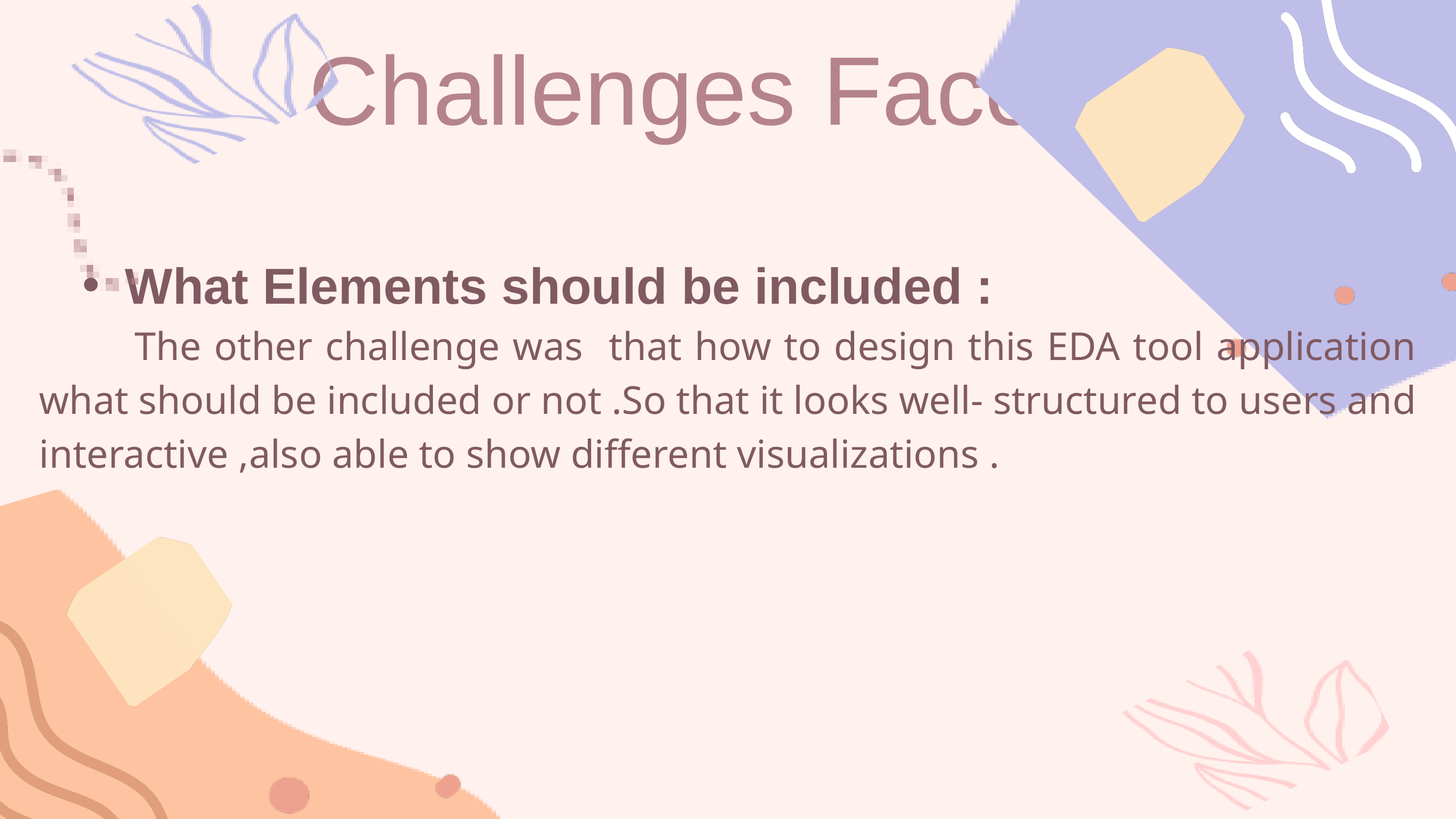

Challenges Faced

What Elements should be included :
       The other challenge was  that how to design this EDA tool application what should be included or not .So that it looks well- structured to users and interactive ,also able to show different visualizations .